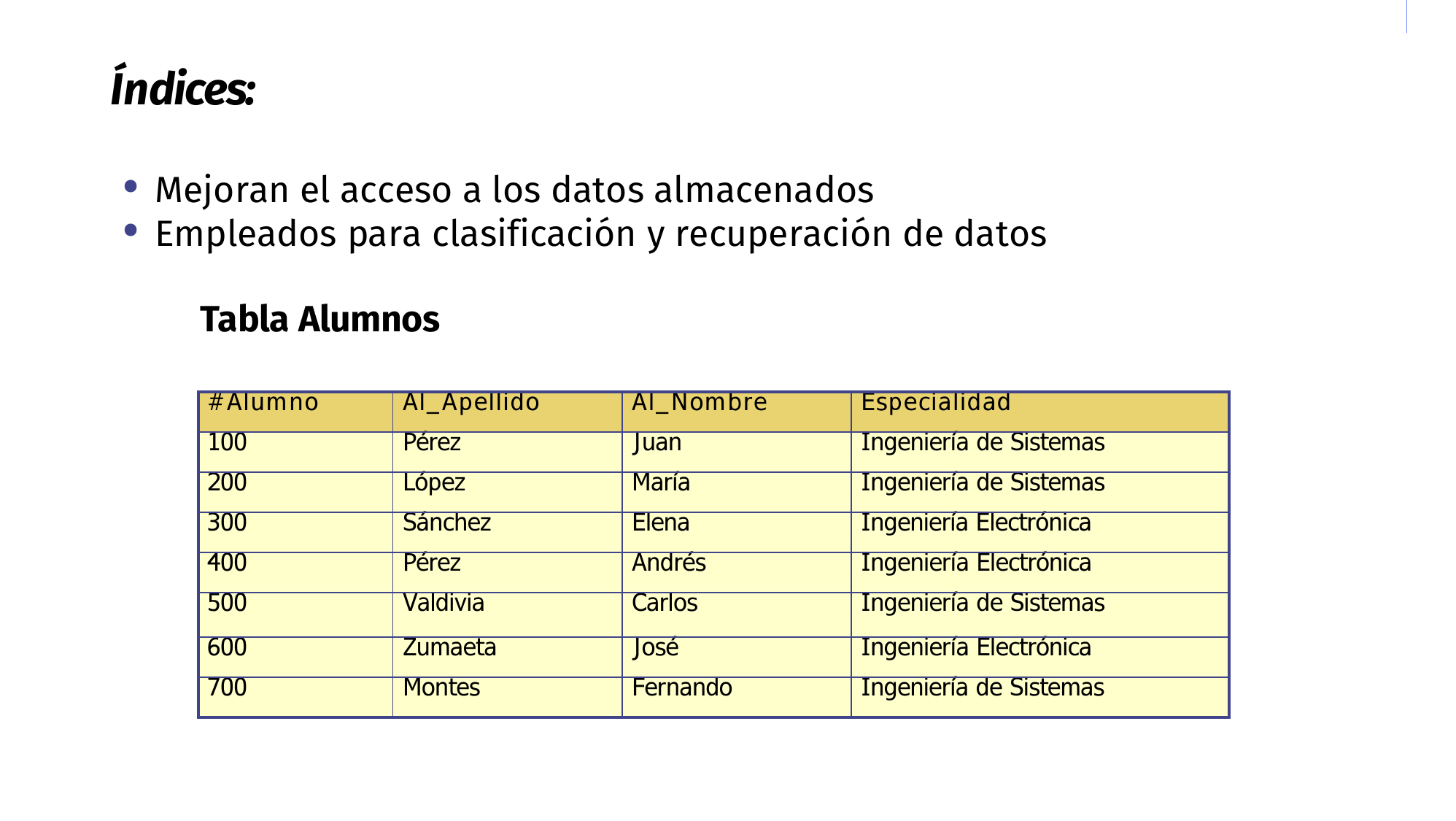

# Índices:
Mejoran el acceso a los datos almacenados
Empleados para clasificación y recuperación de datos

Tabla Alumnos
| #Alumno | Al\_Apellido | Al\_Nombre | Especialidad |
| --- | --- | --- | --- |
| 100 | Pérez | Juan | Ingeniería de Sistemas |
| 200 | López | María | Ingeniería de Sistemas |
| 300 | Sánchez | Elena | Ingeniería Electrónica |
| 400 | Pérez | Andrés | Ingeniería Electrónica |
| 500 | Valdivia | Carlos | Ingeniería de Sistemas |
| 600 | Zumaeta | José | Ingeniería Electrónica |
| 700 | Montes | Fernando | Ingeniería de Sistemas |